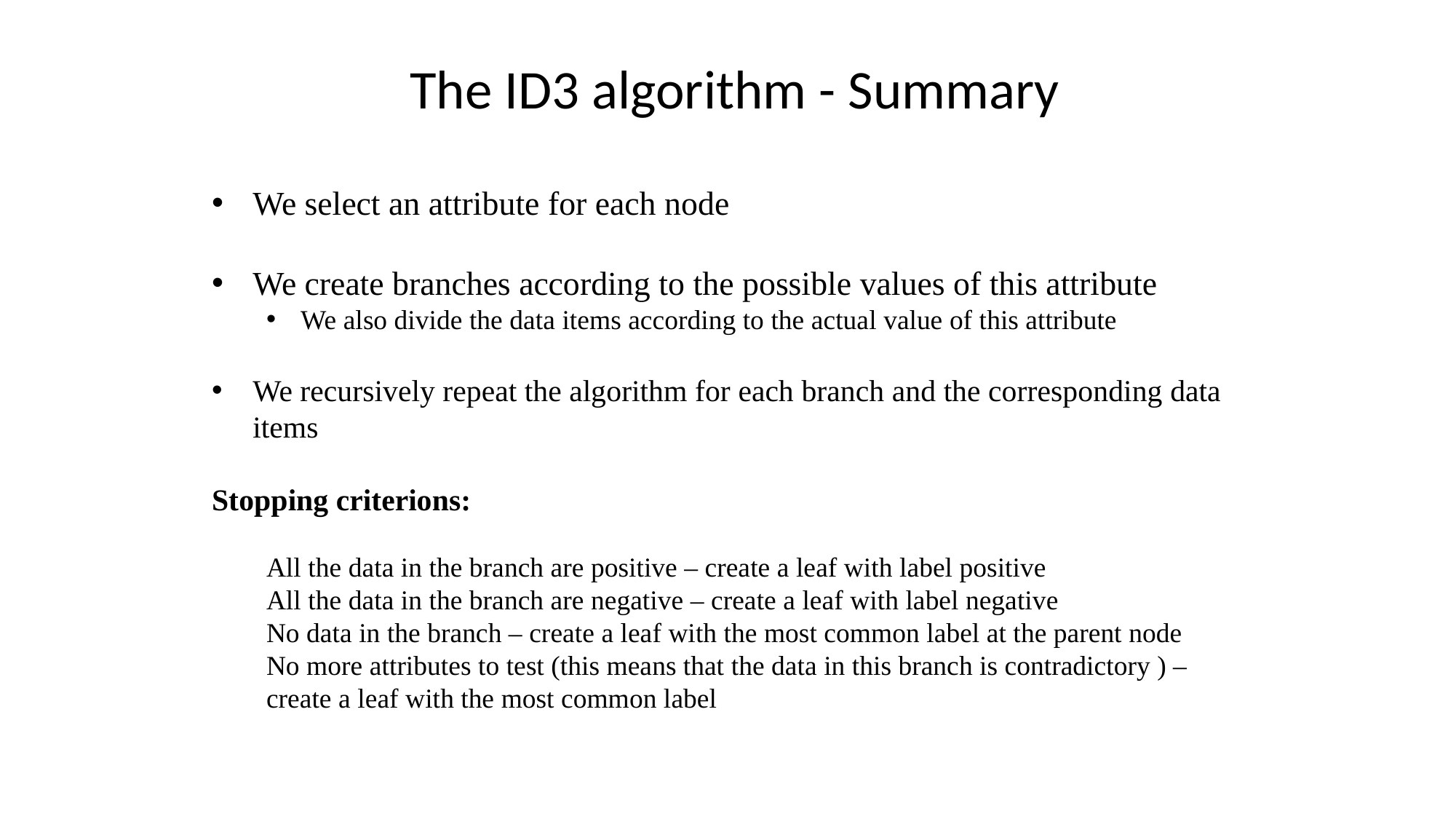

# The ID3 algorithm - Summary
We select an attribute for each node

We create branches according to the possible values of this attribute
We also divide the data items according to the actual value of this attribute

We recursively repeat the algorithm for each branch and the corresponding data items

Stopping criterions:

All the data in the branch are positive – create a leaf with label positive
All the data in the branch are negative – create a leaf with label negative
No data in the branch – create a leaf with the most common label at the parent node
No more attributes to test (this means that the data in this branch is contradictory ) – create a leaf with the most common label